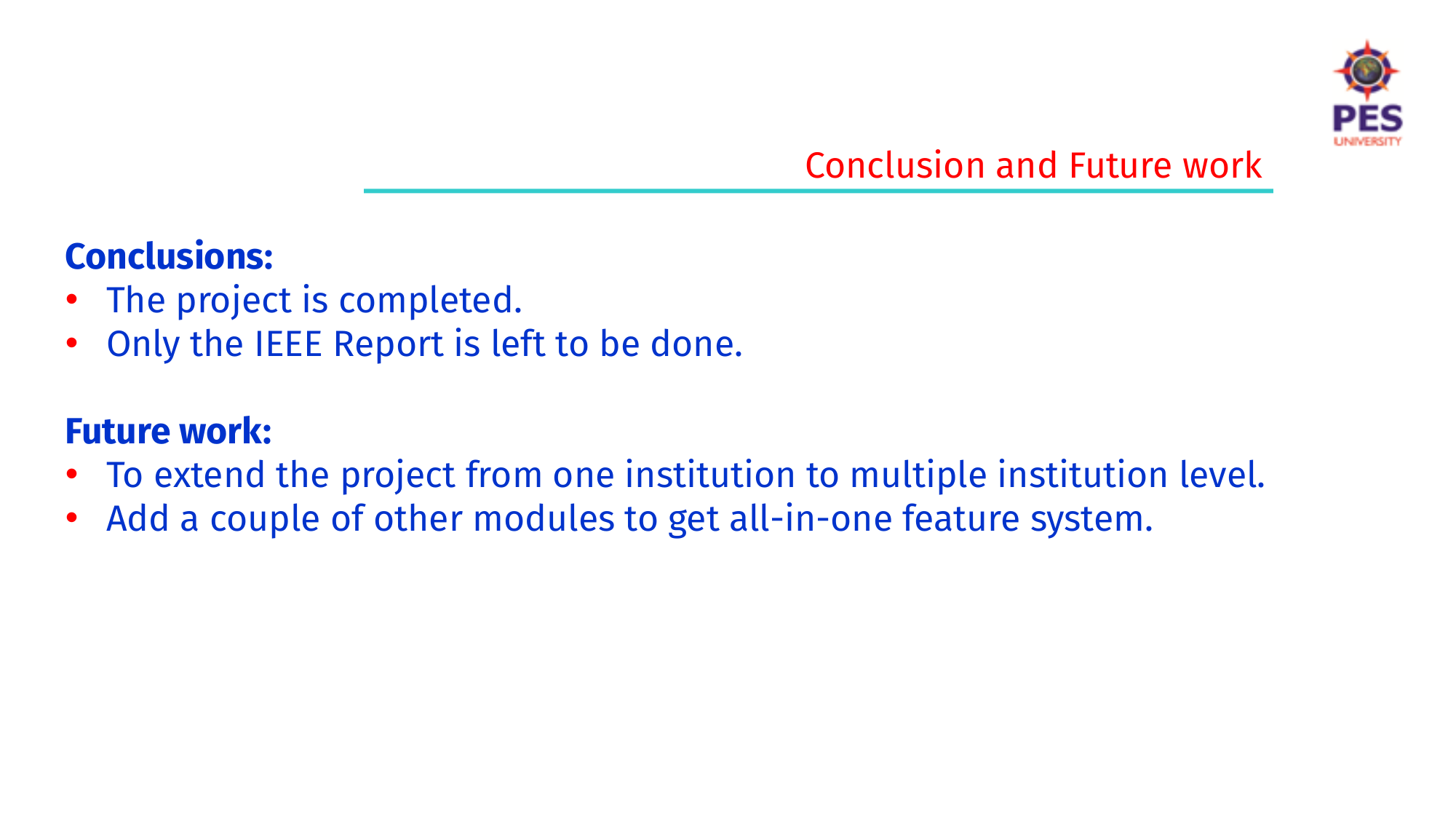

Conclusion and Future work

Conclusions:
The project is completed.
Only the IEEE Report is left to be done.

Future work:
To extend the project from one institution to multiple institution level.
Add a couple of other modules to get all-in-one feature system.